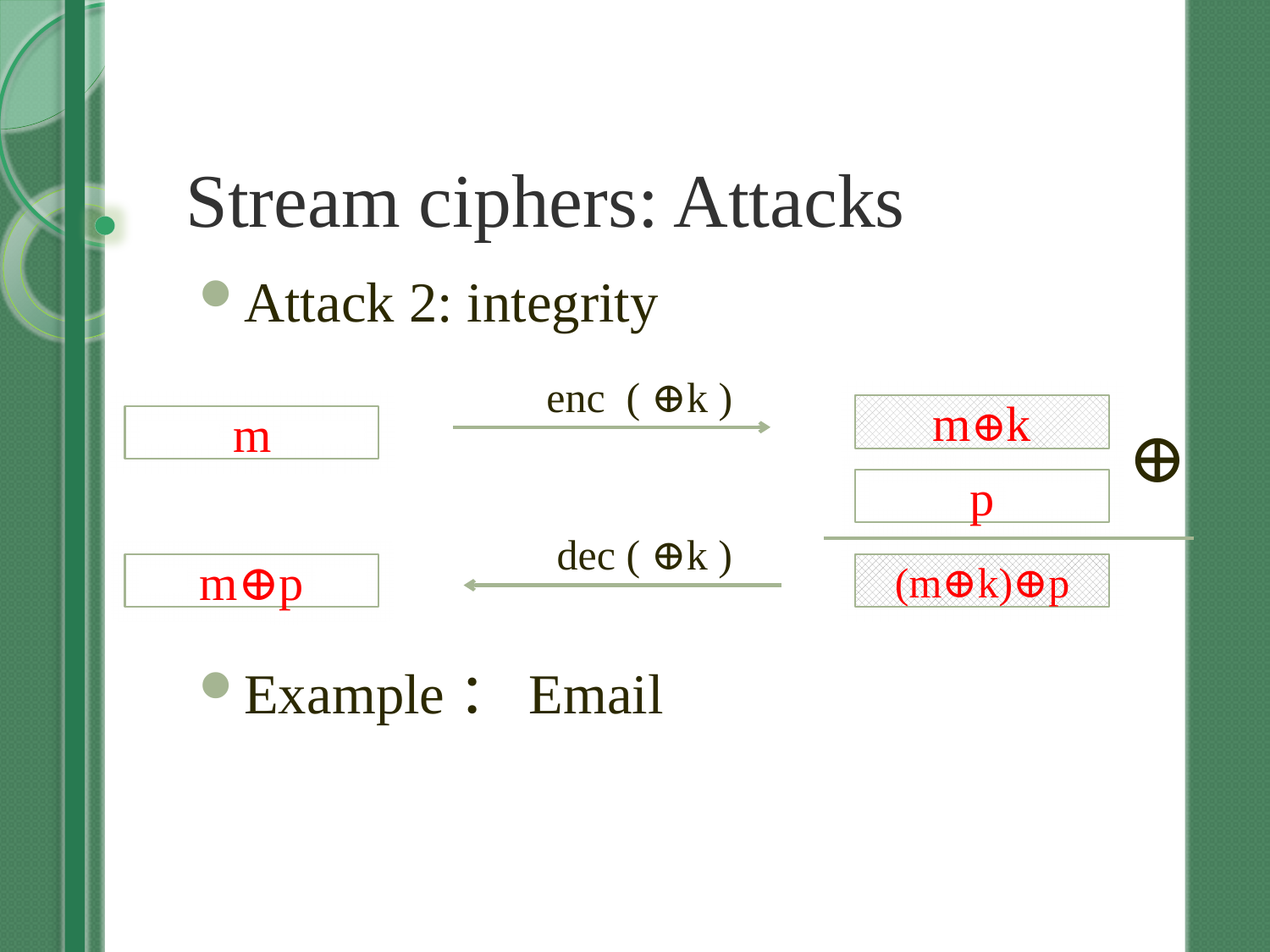

# Stream ciphers: Attacks
Attack 2: integrity

Example：Email

enc  ( ⊕k )
m⊕k
m
⊕
p
(m⊕k)⊕p
dec ( ⊕k )
m⊕p